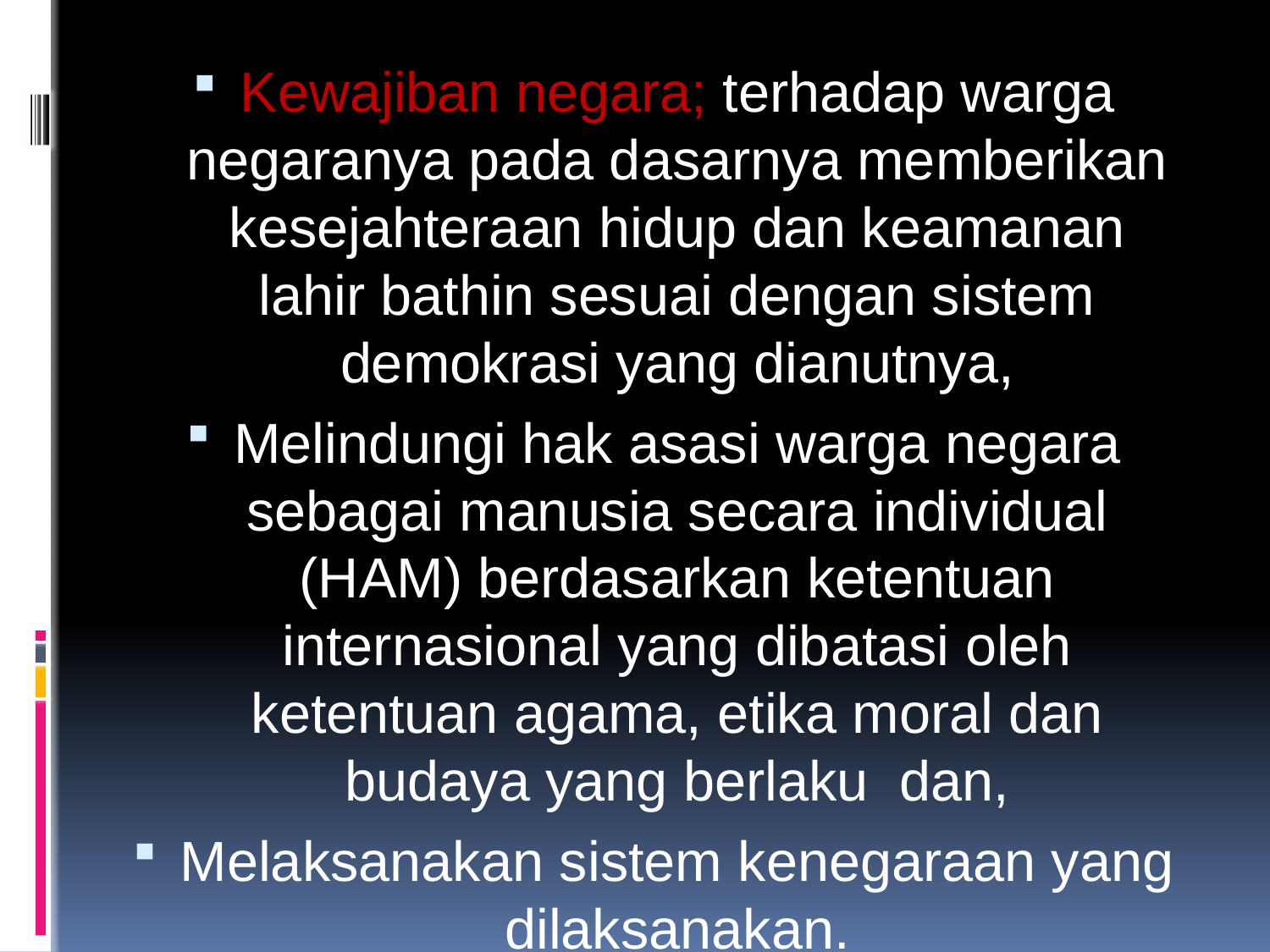

Kewajiban negara; terhadap warga negaranya pada dasarnya memberikan kesejahteraan hidup dan keamanan lahir bathin sesuai dengan sistem demokrasi yang dianutnya,
Melindungi hak asasi warga negara sebagai manusia secara individual (HAM) berdasarkan ketentuan internasional yang dibatasi oleh ketentuan agama, etika moral dan budaya yang berlaku  dan,
Melaksanakan sistem kenegaraan yang dilaksanakan.